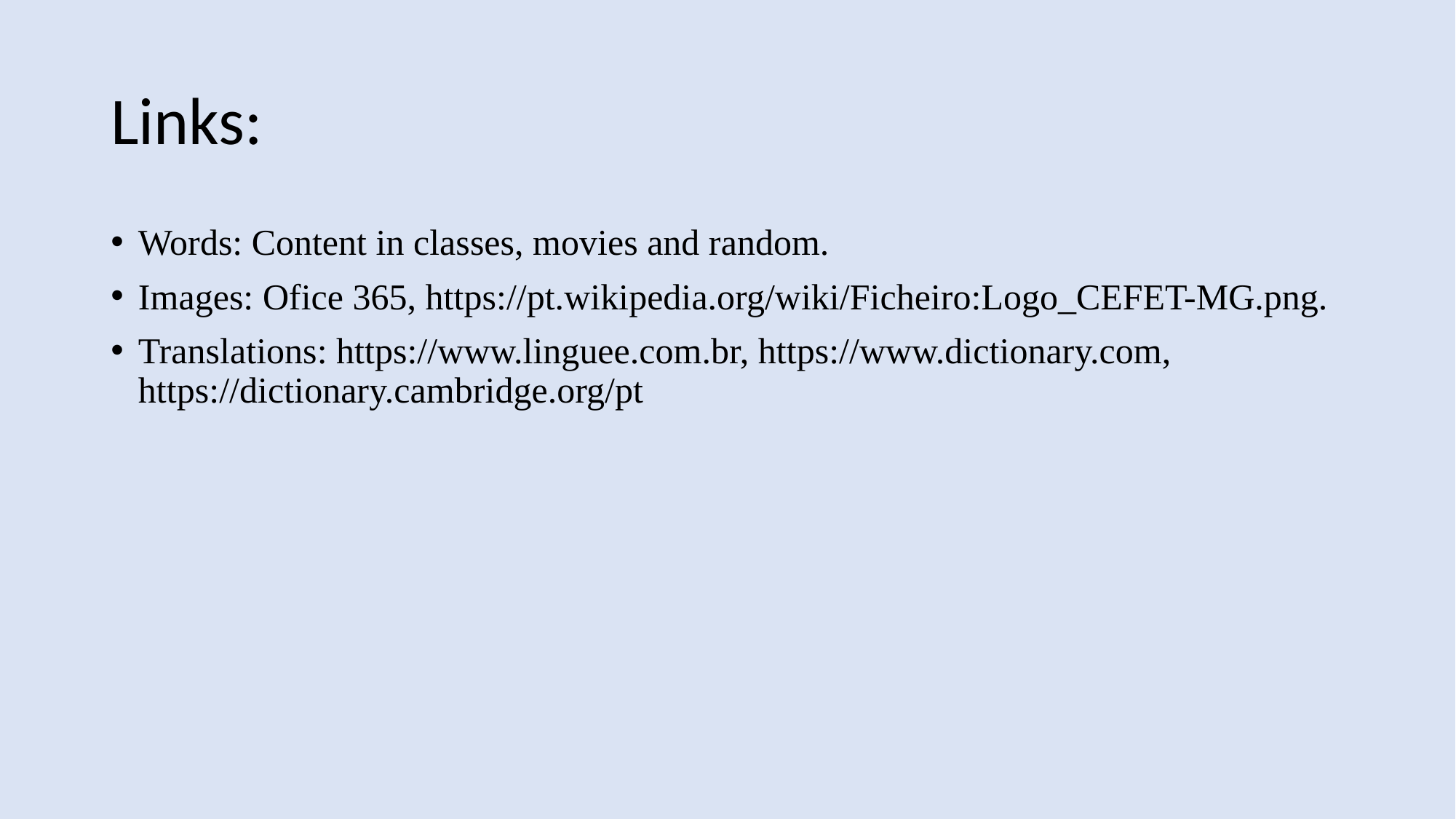

# Links:
Words: Content in classes, movies and random.
Images: Ofice 365, https://pt.wikipedia.org/wiki/Ficheiro:Logo_CEFET-MG.png.
Translations: https://www.linguee.com.br, https://www.dictionary.com, https://dictionary.cambridge.org/pt